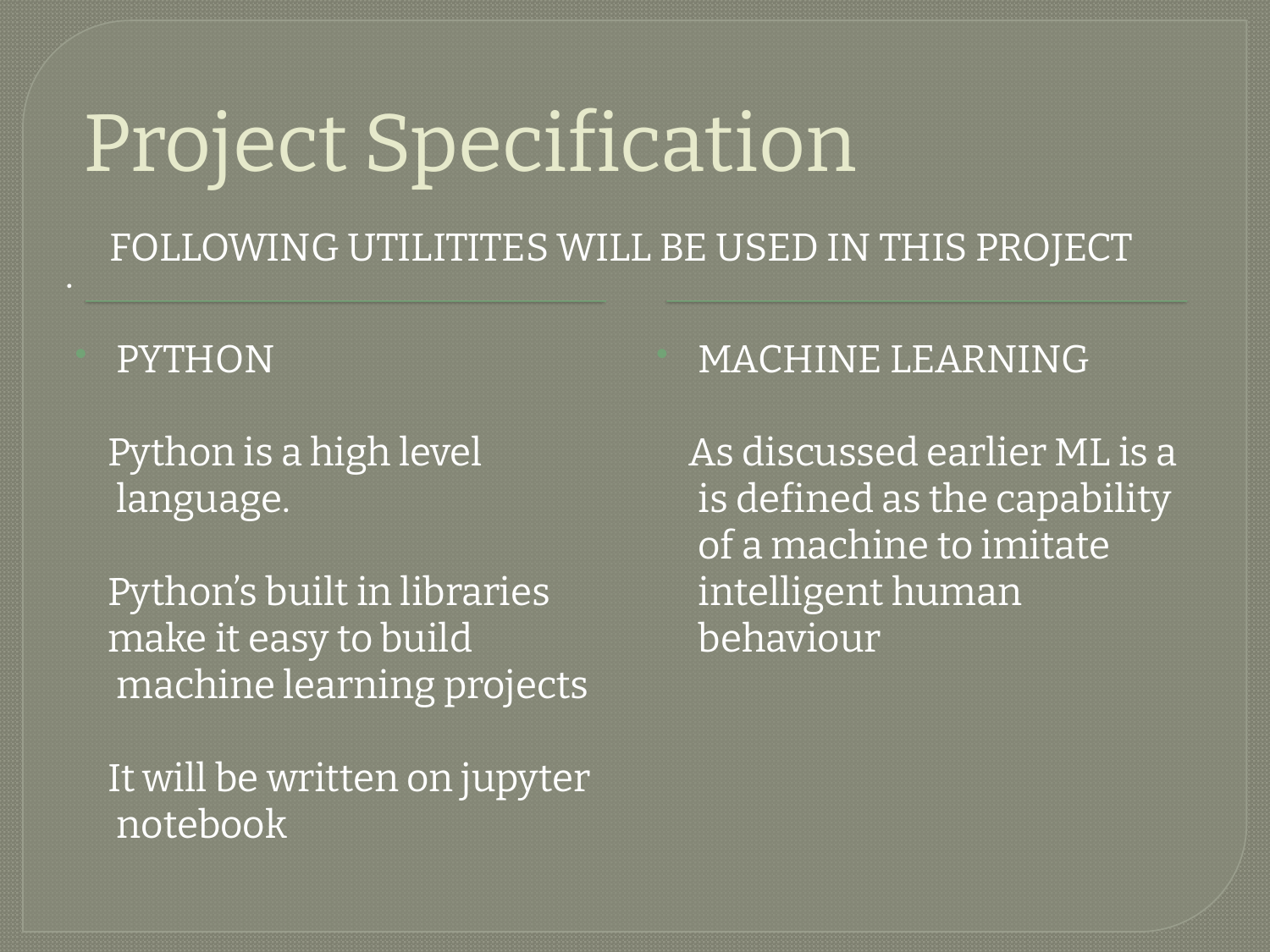

# Project Specification
.
Following utilitites will be used in this project
PYTHON

    Python is a high level language.

    Python’s built in libraries
    make it easy to build     machine learning projects

    It will be written on jupyter notebook
MACHINE LEARNING

    As discussed earlier ML is a is defined as the capability of a machine to imitate intelligent human behaviour